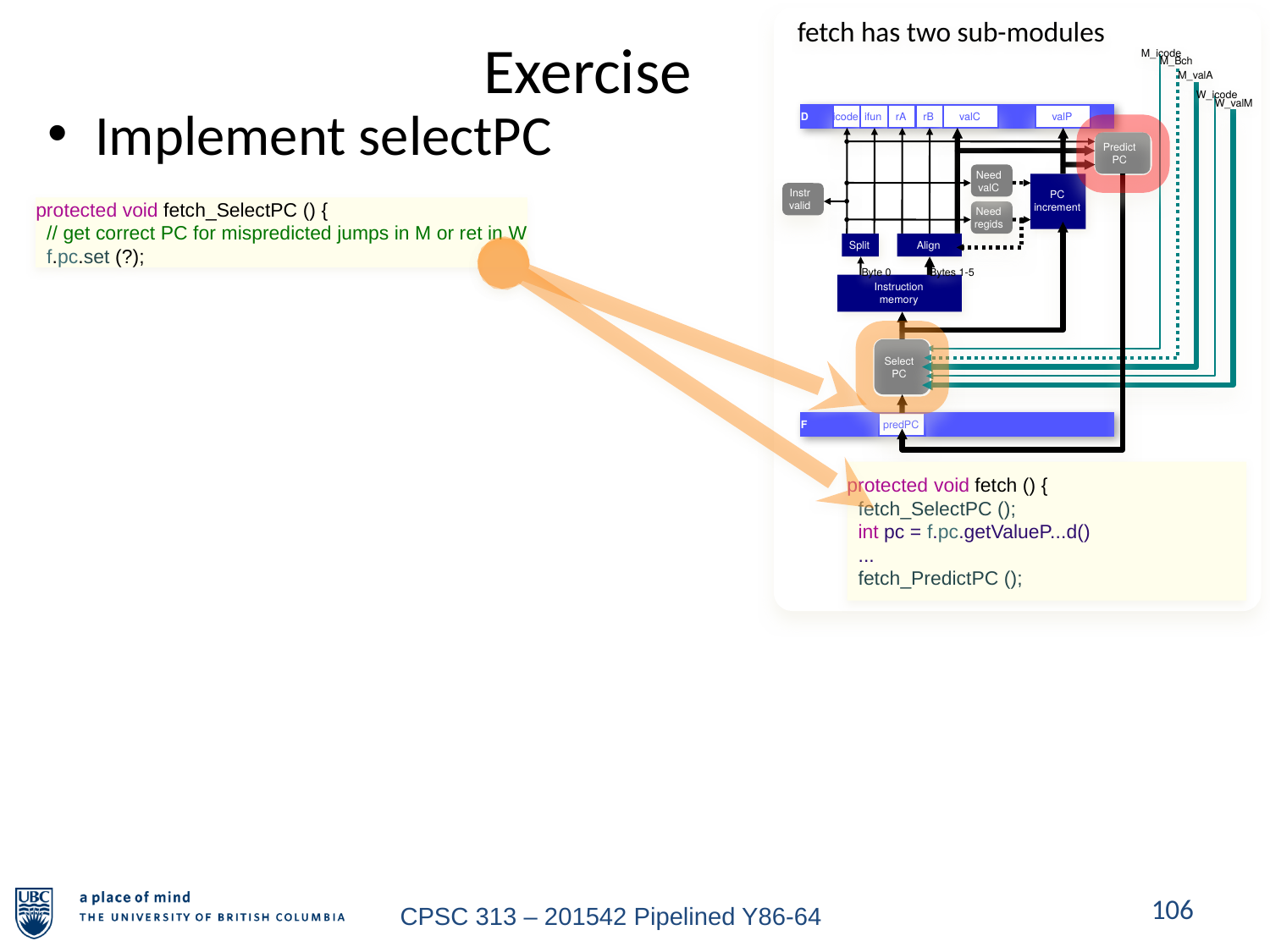

fetch has two sub-modules

# Exercise
M_icode
M_Bch

M_valA

W_icode
W_valM

D

icode

ifun

rA

rB

valC

valP
Implement selectPC

Predict
PC

Need
valC

PC
increment

Instr
valid

protected void fetch_SelectPC () {
  // get correct PC for mispredicted jumps in M or ret in W
  f.pc.set (?);

Need
regids

Split

Align

Byte 0
Bytes 1-5

Instruction
memory

Select
PC

F

predPC
protected void fetch () {
  fetch_SelectPC ();
  int pc = f.pc.getValueP...d()
  ...
  fetch_PredictPC ();
106